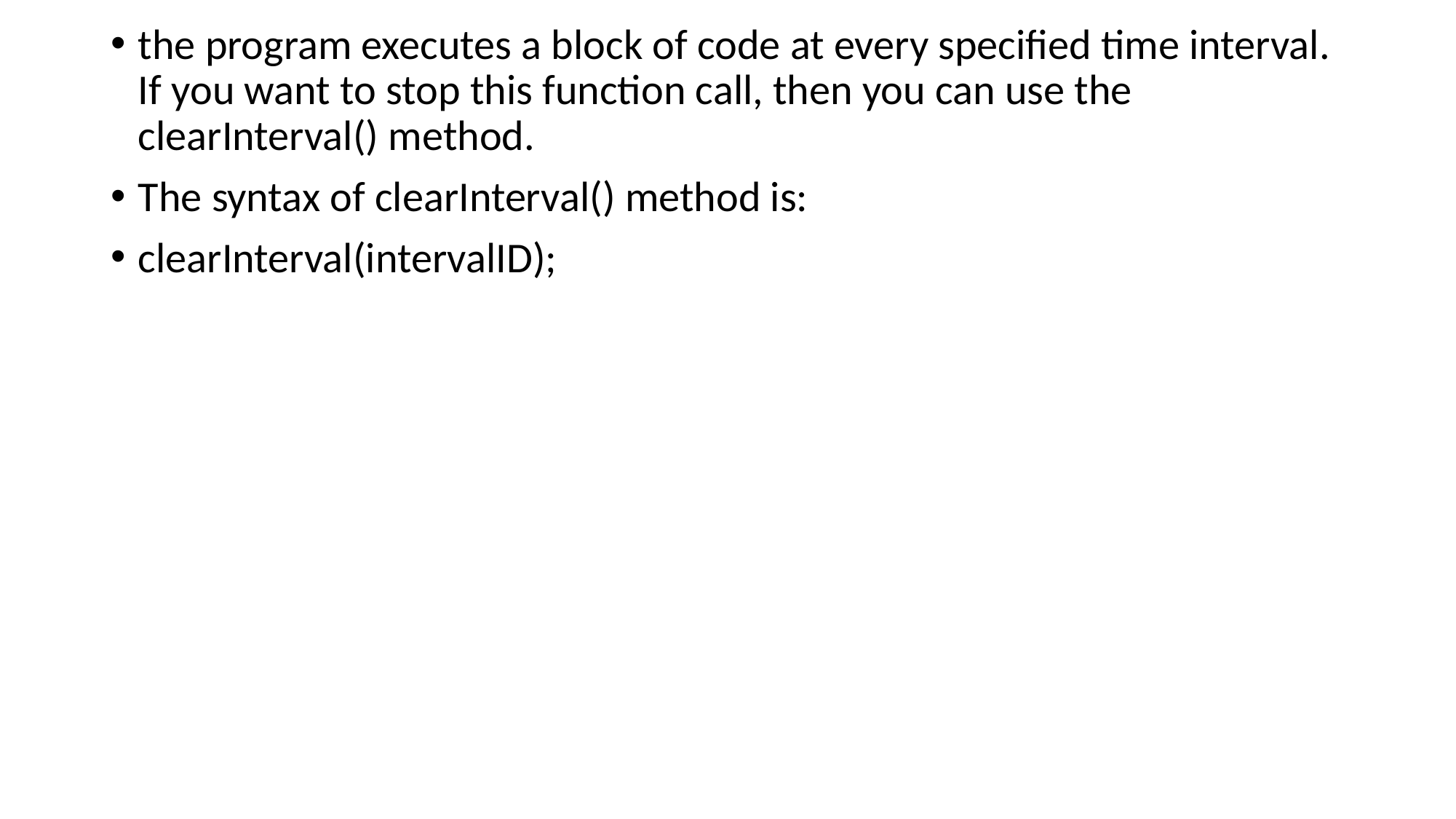

the program executes a block of code at every specified time interval. If you want to stop this function call, then you can use the clearInterval() method.
The syntax of clearInterval() method is:
clearInterval(intervalID);